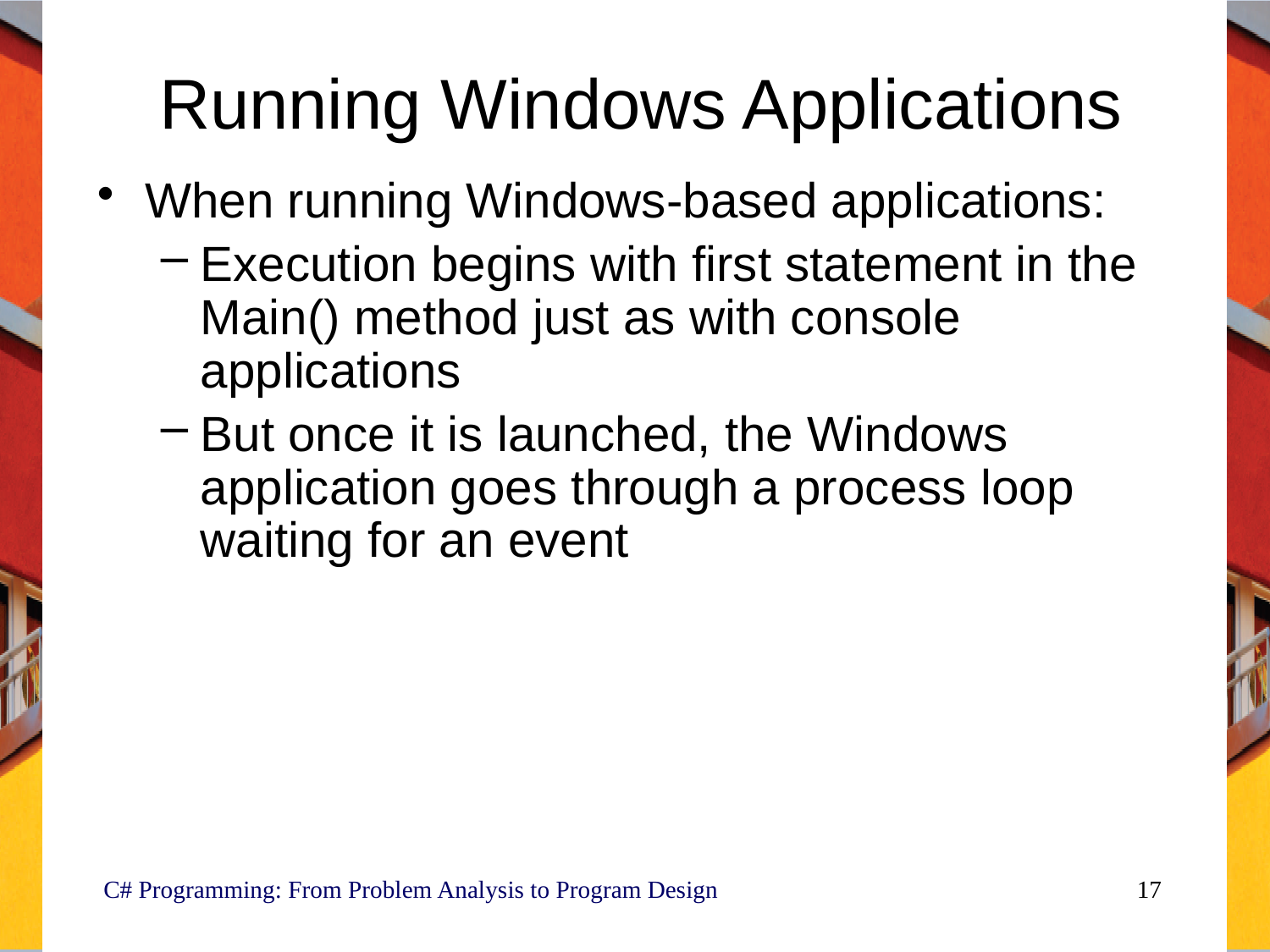

# Running Windows Applications
When running Windows-based applications:
Execution begins with first statement in the Main() method just as with console applications
But once it is launched, the Windows application goes through a process loop waiting for an event
 C# Programming: From Problem Analysis to Program Design
17